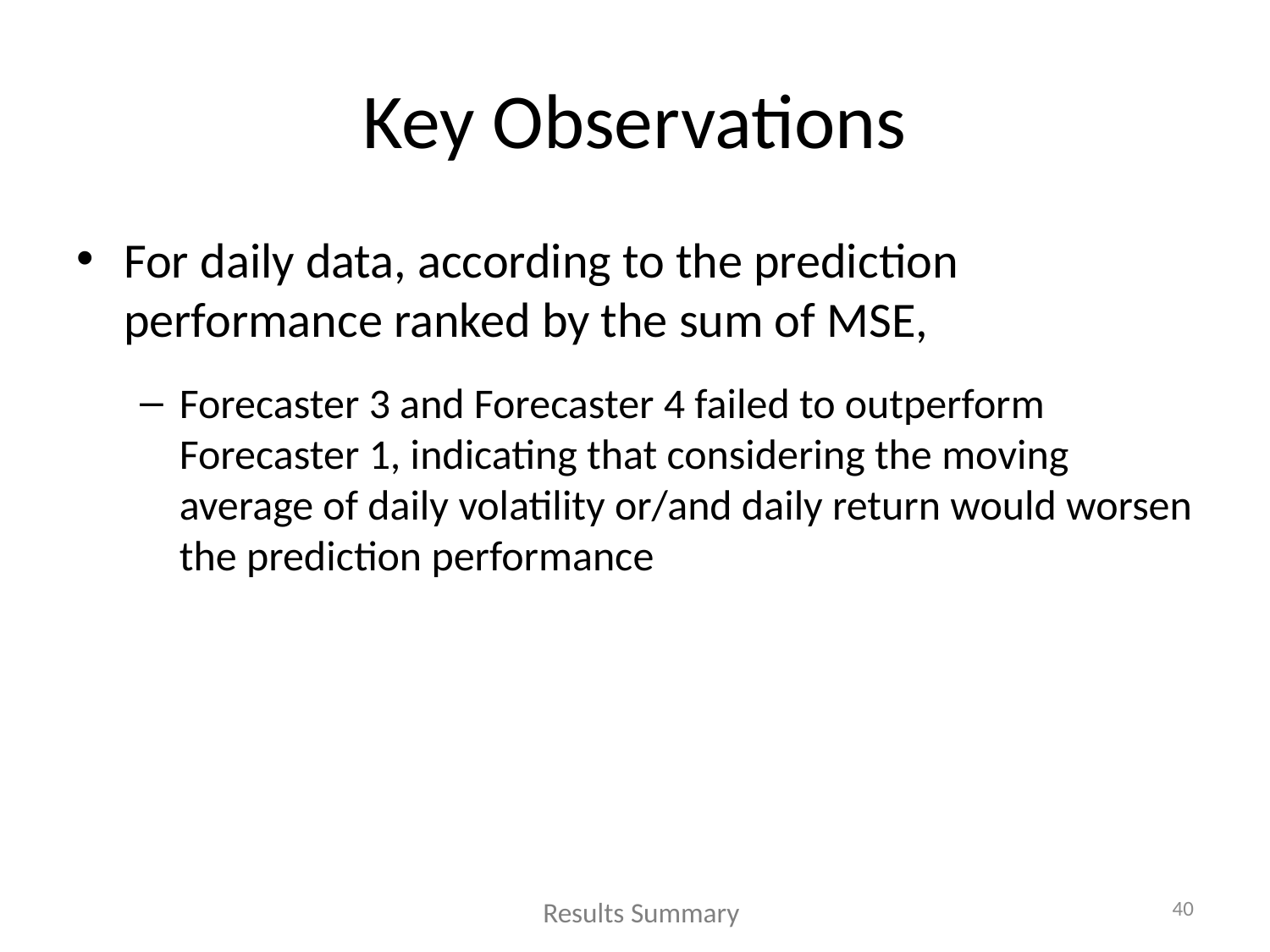

# Key Observations
For daily data, according to the prediction performance ranked by the sum of MSE,
Forecaster 3 and Forecaster 4 failed to outperform Forecaster 1, indicating that considering the moving average of daily volatility or/and daily return would worsen the prediction performance

40
Results Summary